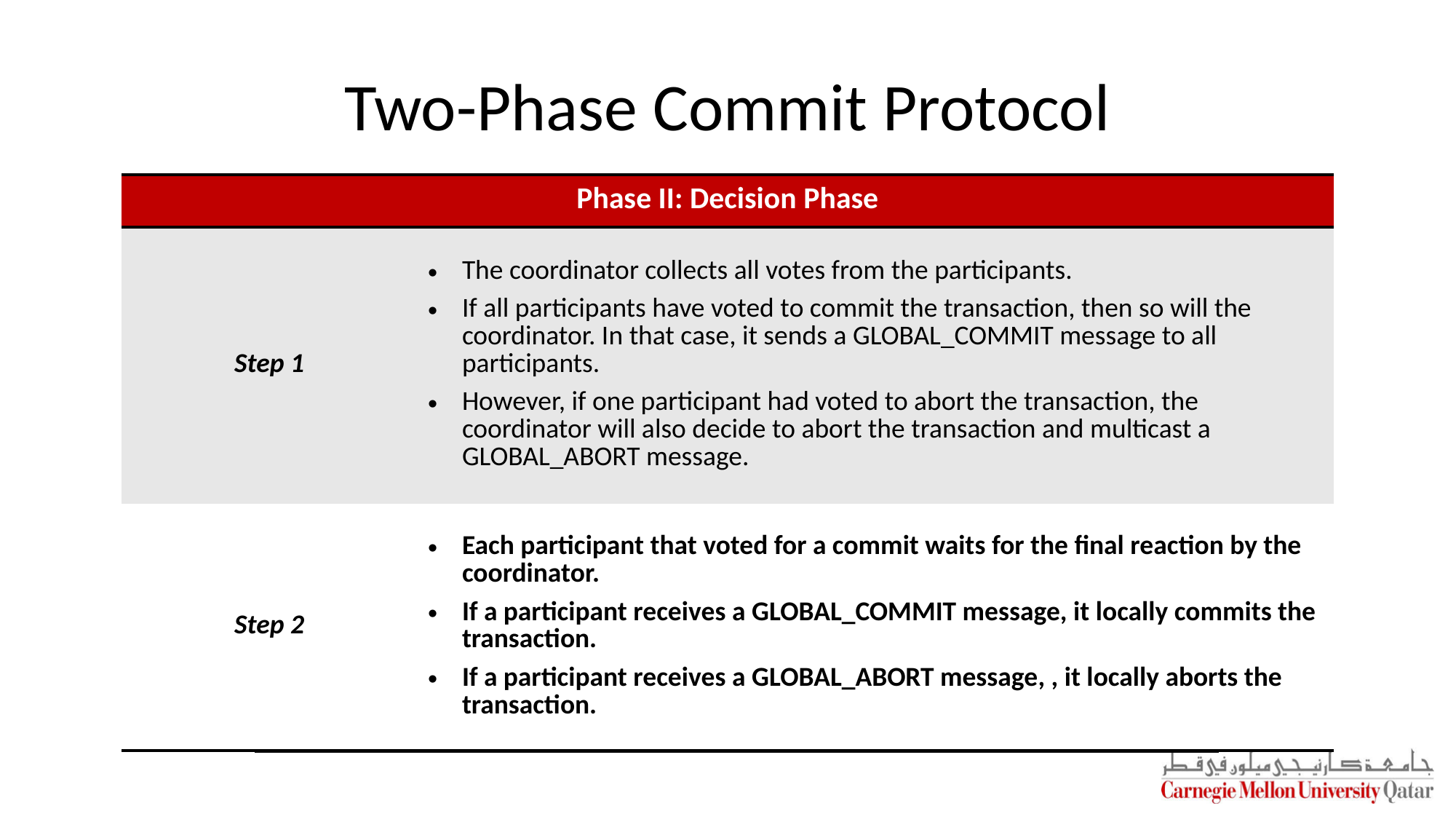

# Two-Phase Commit Protocol

| Phase II: Decision Phase |  |
| --- | --- |
| Step 1 | The coordinator collects all votes from the participants. If all participants have voted to commit the transaction, then so will the coordinator. In that case, it sends a GLOBAL\_COMMIT message to all participants. However, if one participant had voted to abort the transaction, the coordinator will also decide to abort the transaction and multicast a GLOBAL\_ABORT message. |
| Step 2 | Each participant that voted for a commit waits for the final reaction by the coordinator. If a participant receives a GLOBAL\_COMMIT message, it locally commits the transaction. If a participant receives a GLOBAL\_ABORT message, , it locally aborts the transaction. |
| Phase II: Decision Phase |  |
| --- | --- |
| Step 1 |  |
| Step 2 |  |
| Phase II: Decision Phase |  |
| --- | --- |
| Step 1 | The coordinator collects all votes from the participants. |
| Step 2 |  |
| Phase II: Decision Phase |  |
| --- | --- |
| Step 1 | The coordinator collects all votes from the participants. If all participants have voted to commit the transaction, then so will the coordinator. In that case, it sends a GLOBAL\_COMMIT message to all participants. |
| Step 2 |  |
| Phase II: Decision Phase |  |
| --- | --- |
| Step 1 | The coordinator collects all votes from the participants. If all participants have voted to commit the transaction, then so will the coordinator. In that case, it sends a GLOBAL\_COMMIT message to all participants. However, if one participant had voted to abort the transaction, the coordinator will also decide to abort the transaction and multicast a GLOBAL\_ABORT message. |
| Step 2 |  |
| Phase II: Decision Phase |  |
| --- | --- |
| Step 1 | The coordinator collects all votes from the participants. If all participants have voted to commit the transaction, then so will the coordinator. In that case, it sends a GLOBAL\_COMMIT message to all participants. However, if one participant had voted to abort the transaction, the coordinator will also decide to abort the transaction and multicast a GLOBAL\_ABORT message. |
| Step 2 | Each participant that voted for a commit waits for the final reaction by the coordinator. |
| Phase II: Decision Phase |  |
| --- | --- |
| Step 1 | The coordinator collects all votes from the participants. If all participants have voted to commit the transaction, then so will the coordinator. In that case, it sends a GLOBAL\_COMMIT message to all participants. However, if one participant had voted to abort the transaction, the coordinator will also decide to abort the transaction and multicast a GLOBAL\_ABORT message. |
| Step 2 | Each participant that voted for a commit waits for the final reaction by the coordinator. If a participant receives a GLOBAL\_COMMIT message, it locally commits the transaction. |